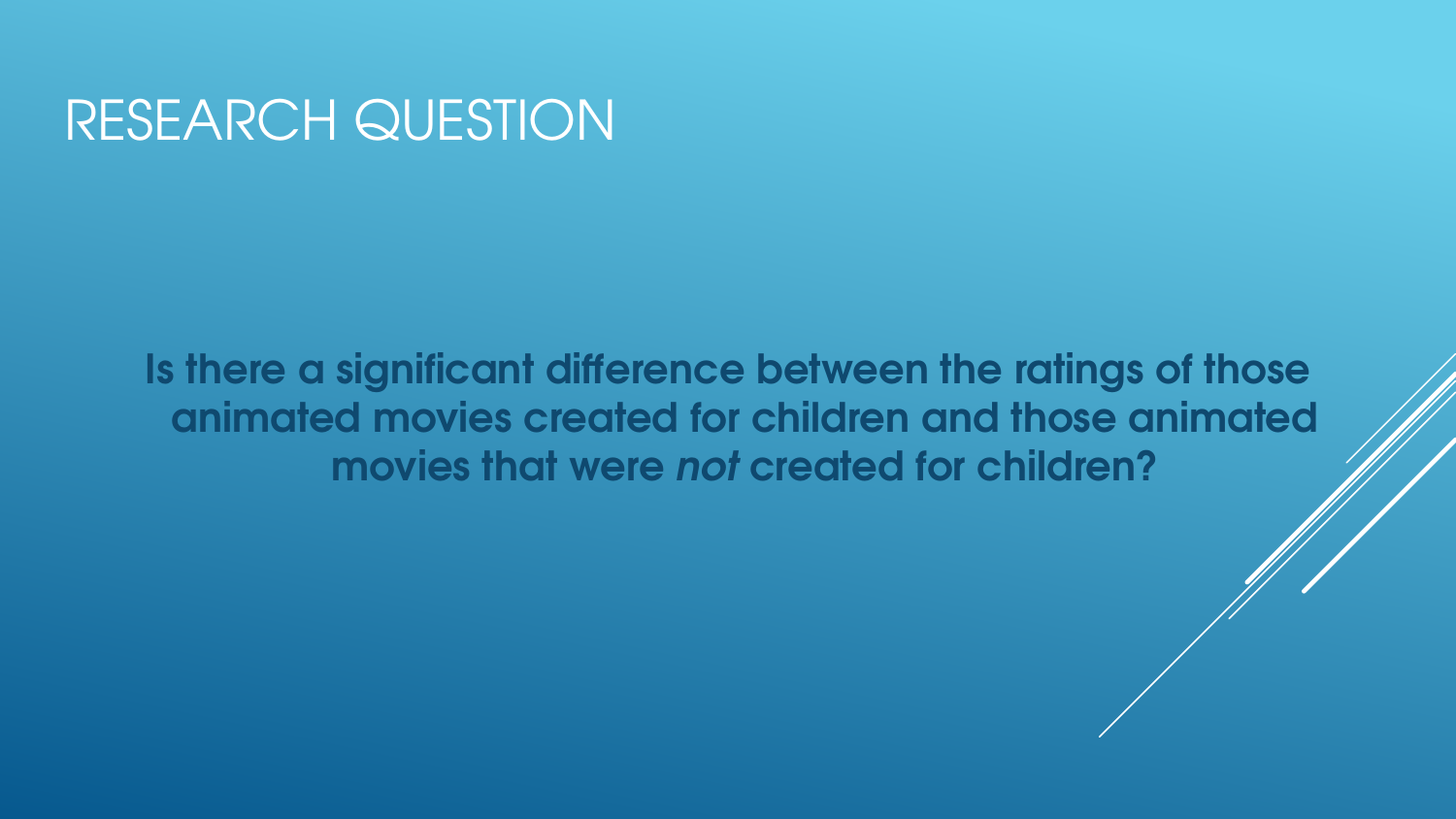

# Research Question
Is there a significant difference between the ratings of those animated movies created for children and those animated movies that were not created for children?